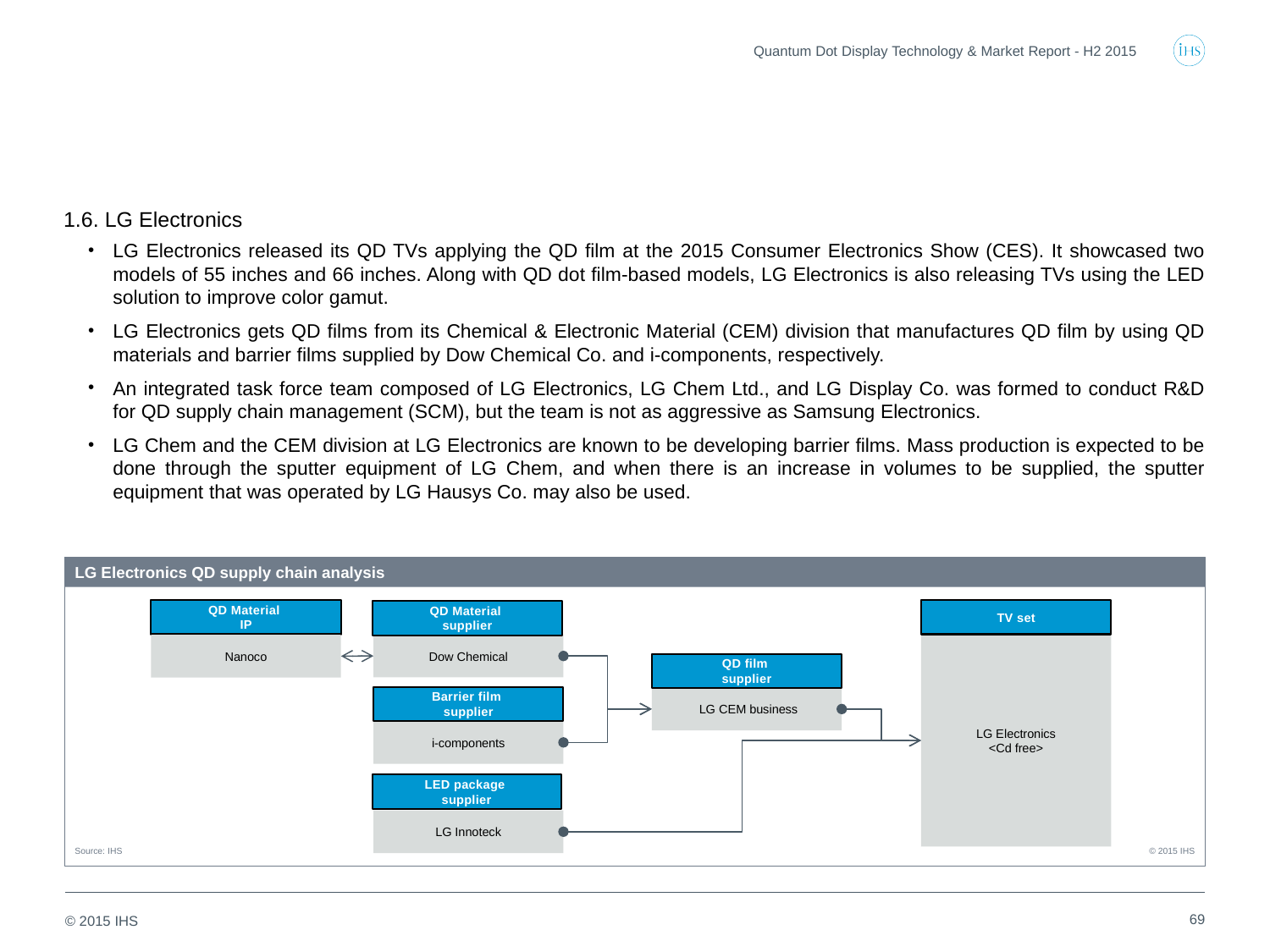

Quantum Dot Display Technology & Market Report - H2 2015
1.6. LG Electronics
LG Electronics released its QD TVs applying the QD film at the 2015 Consumer Electronics Show (CES). It showcased two models of 55 inches and 66 inches. Along with QD dot film-based models, LG Electronics is also releasing TVs using the LED solution to improve color gamut.
LG Electronics gets QD films from its Chemical & Electronic Material (CEM) division that manufactures QD film by using QD materials and barrier films supplied by Dow Chemical Co. and i-components, respectively.
An integrated task force team composed of LG Electronics, LG Chem Ltd., and LG Display Co. was formed to conduct R&D for QD supply chain management (SCM), but the team is not as aggressive as Samsung Electronics.
LG Chem and the CEM division at LG Electronics are known to be developing barrier films. Mass production is expected to be done through the sputter equipment of LG Chem, and when there is an increase in volumes to be supplied, the sputter equipment that was operated by LG Hausys Co. may also be used.

LG Electronics QD supply chain analysis

QD Material
IP
TV set
QD Material
supplier
LG Electronics
<Cd free>
Dow Chemical
Nanoco
QD film
supplier
Barrier film
supplier
 LG CEM business
i-components
LED package
supplier
LG Innoteck
© 2015 IHS

Source: IHS
69